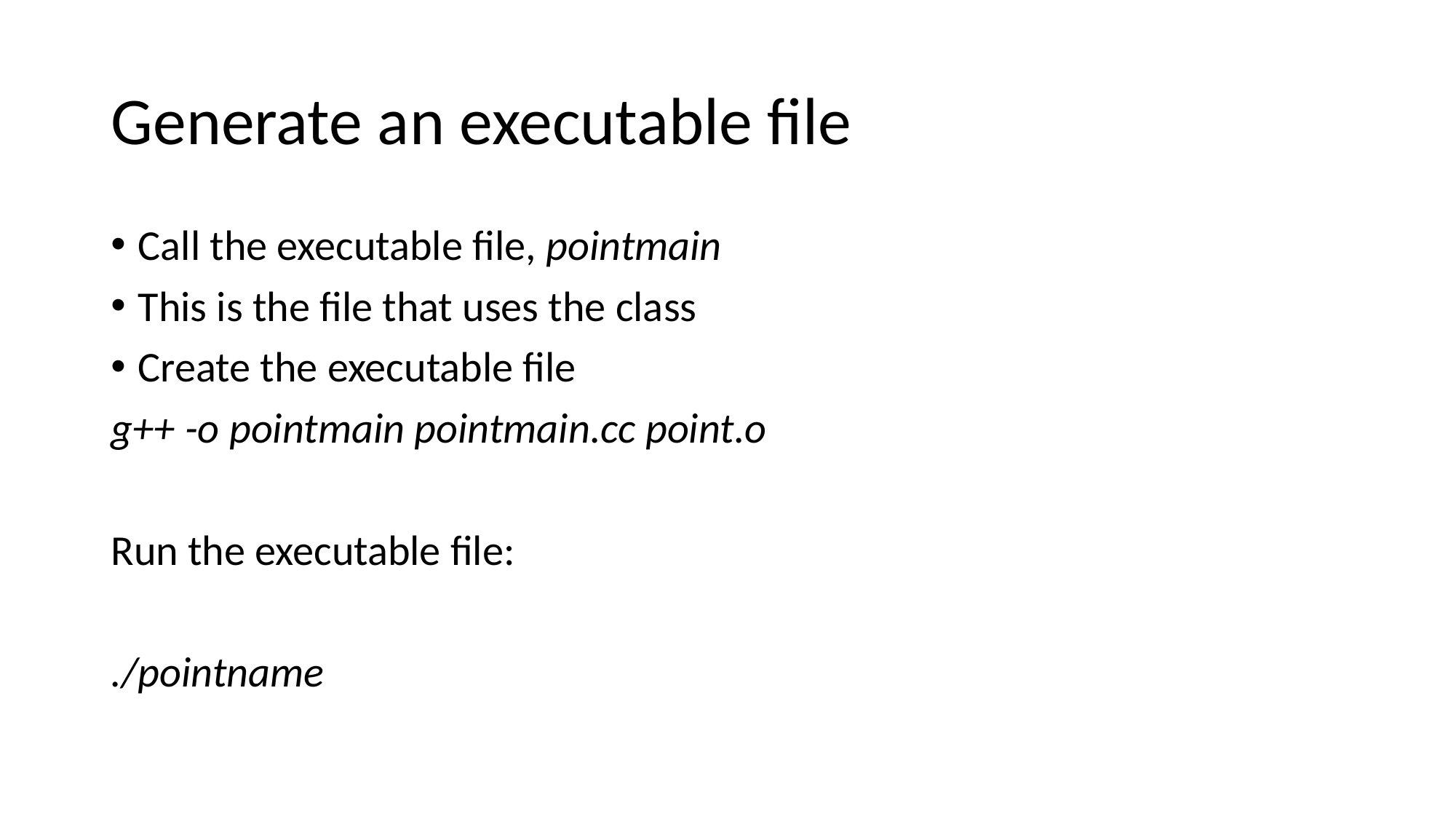

# Generate an executable file
Call the executable file, pointmain
This is the file that uses the class
Create the executable file
g++ -o pointmain pointmain.cc point.o

Run the executable file:

./pointname